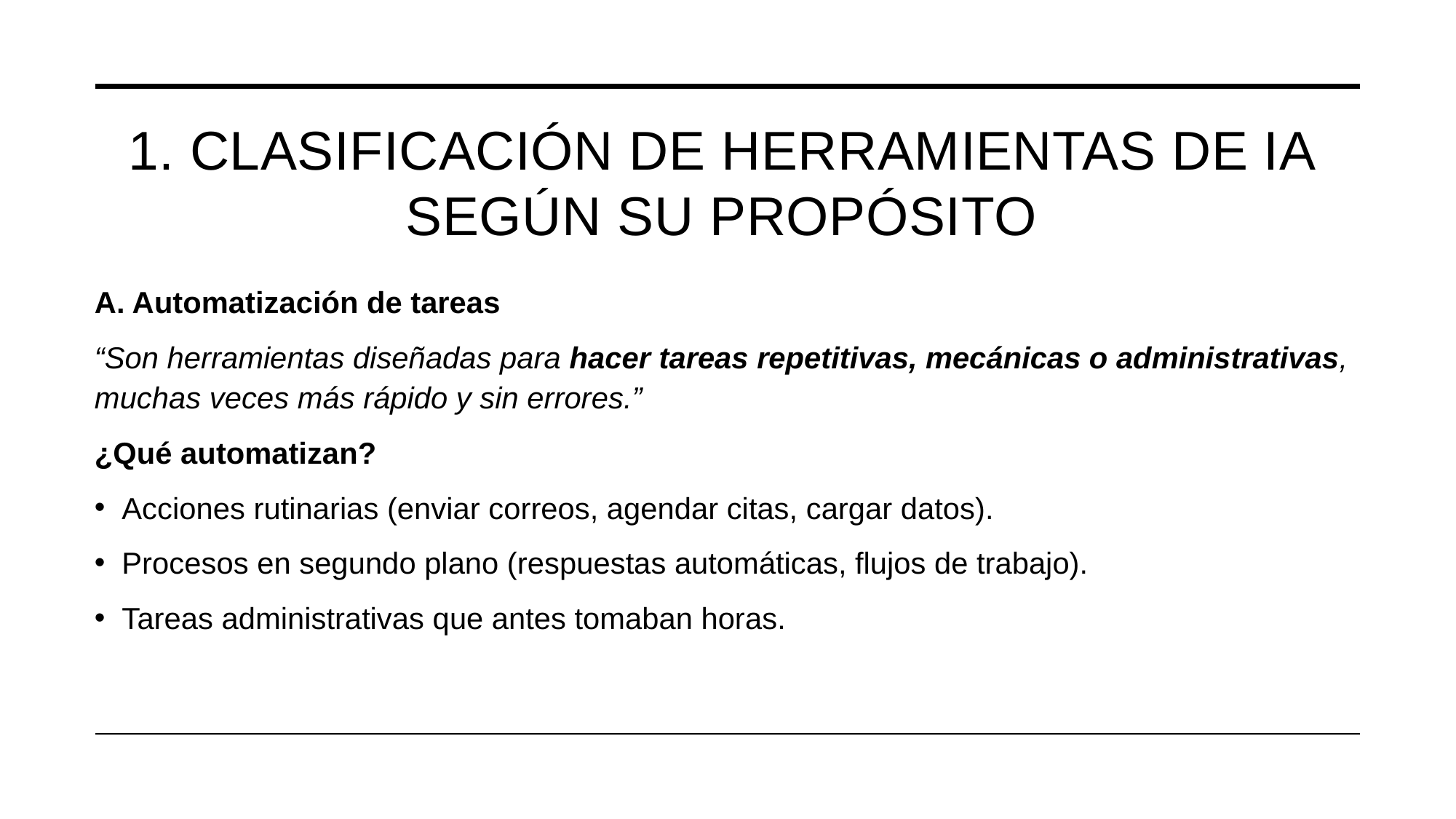

# 1. Clasificación de herramientas de IA según su propósito
A. Automatización de tareas
“Son herramientas diseñadas para hacer tareas repetitivas, mecánicas o administrativas, muchas veces más rápido y sin errores.”
¿Qué automatizan?
Acciones rutinarias (enviar correos, agendar citas, cargar datos).
Procesos en segundo plano (respuestas automáticas, flujos de trabajo).
Tareas administrativas que antes tomaban horas.